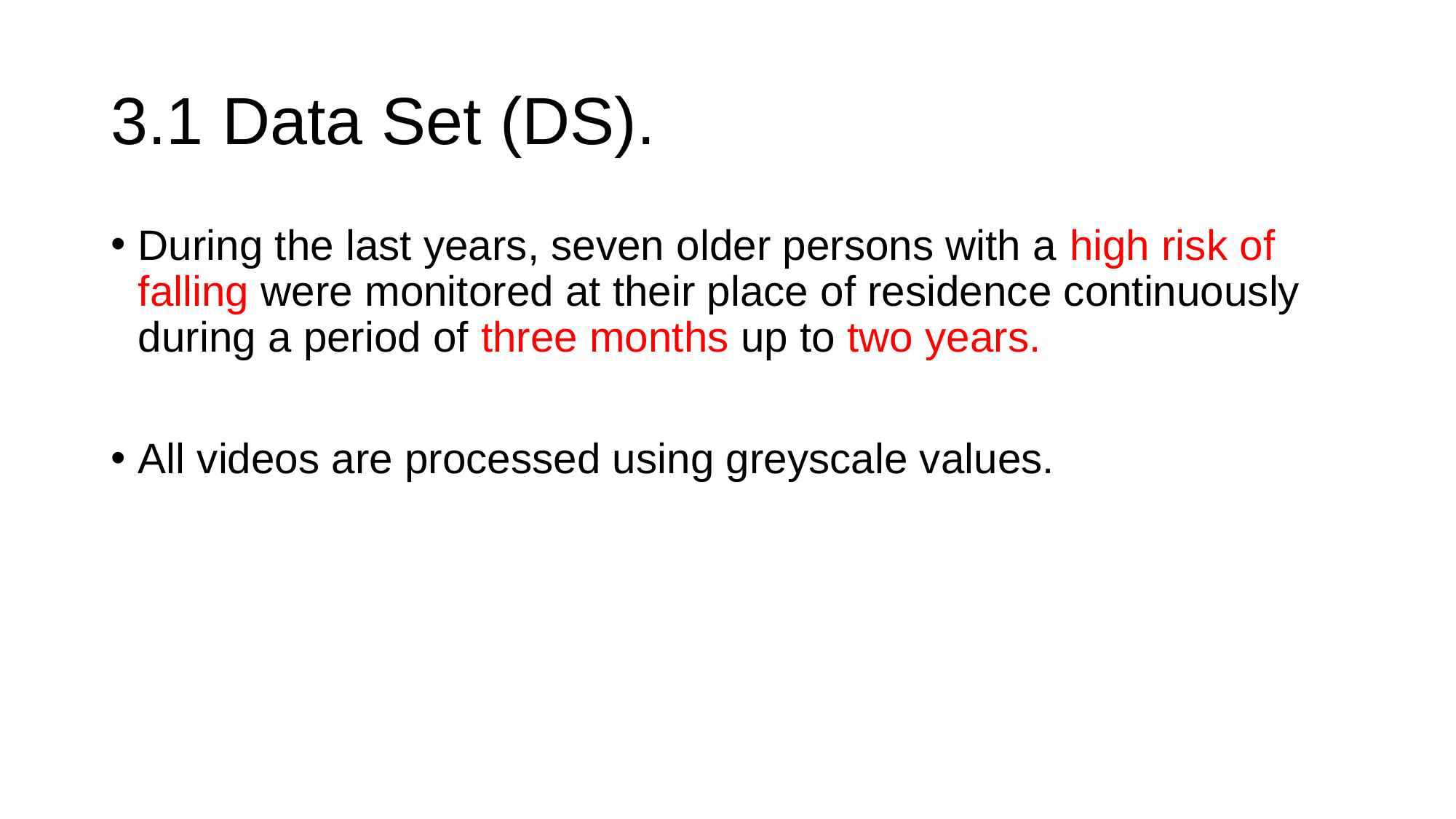

# 3.1 Data Set (DS).
During the last years, seven older persons with a high risk of falling were monitored at their place of residence continuously during a period of three months up to two years.

All videos are processed using greyscale values.